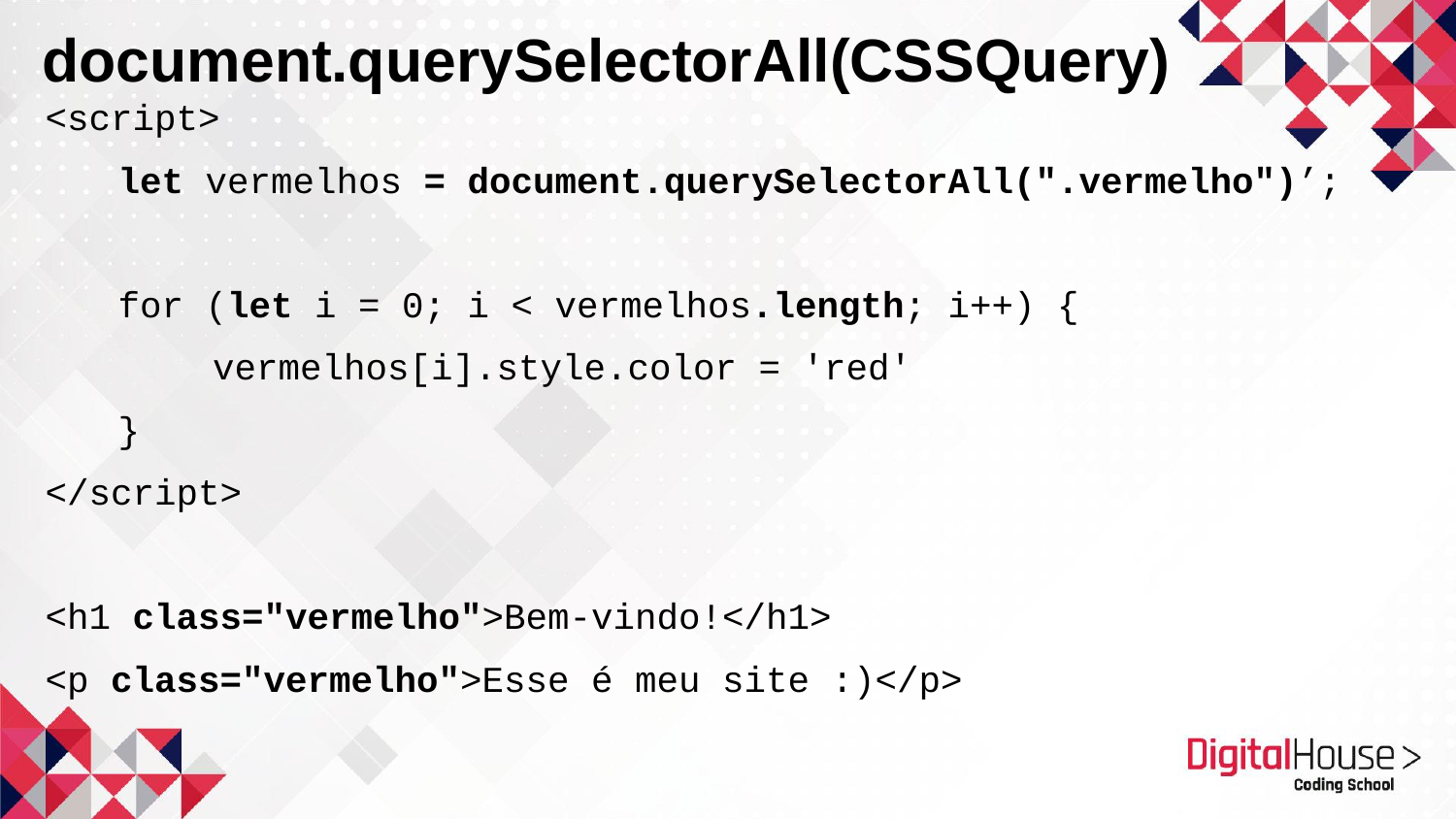

document.querySelectorAll(CSSQuery)
<script>
let vermelhos = document.querySelectorAll(".vermelho")’;

for (let i = 0; i < vermelhos.length; i++) {
 vermelhos[i].style.color = 'red'
}
</script>

<h1 class="vermelho">Bem-vindo!</h1>
<p class="vermelho">Esse é meu site :)</p>